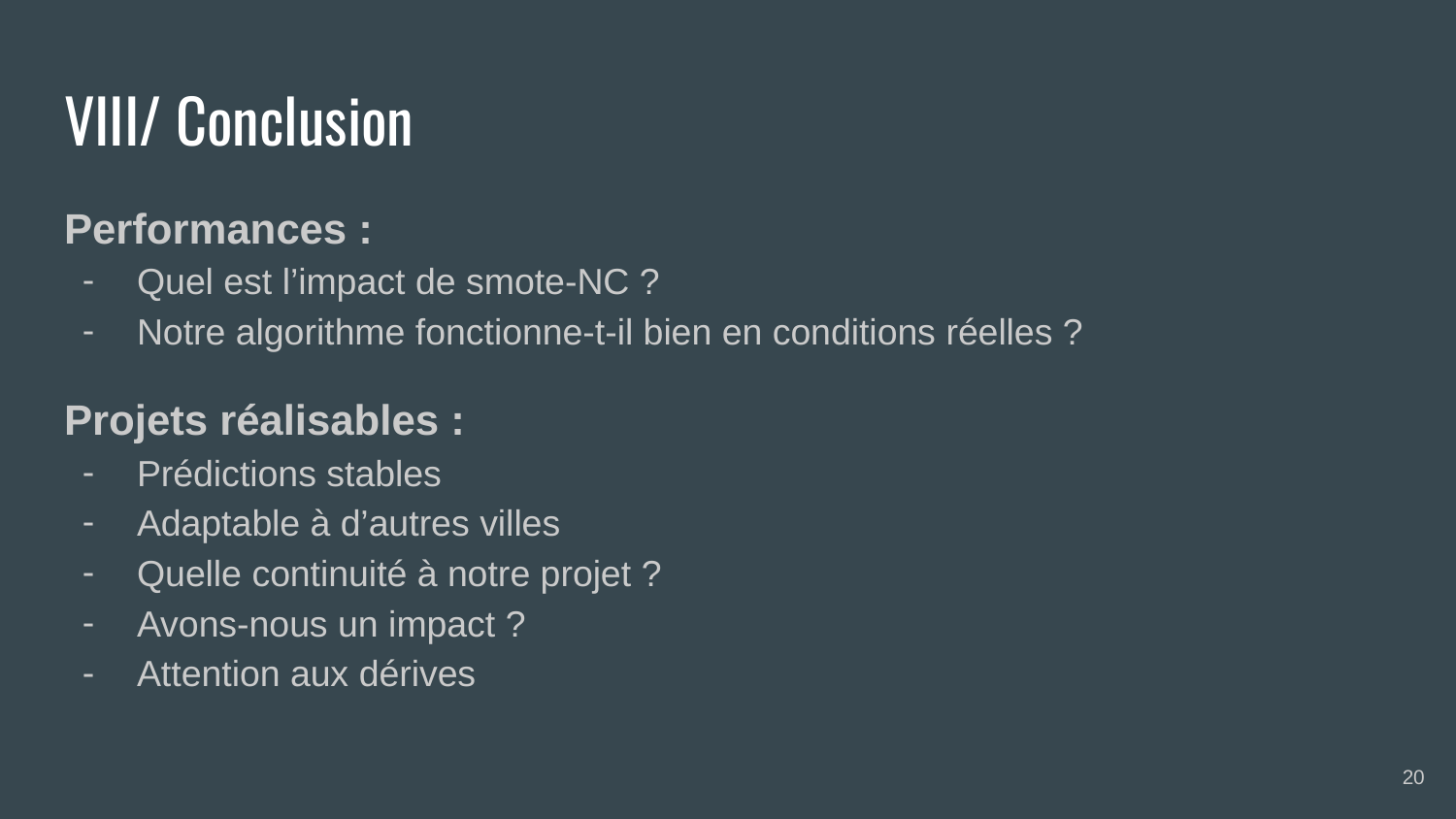

# VIII/ Conclusion
Performances :
Quel est l’impact de smote-NC ?
Notre algorithme fonctionne-t-il bien en conditions réelles ?
Projets réalisables :
Prédictions stables
Adaptable à d’autres villes
Quelle continuité à notre projet ?
Avons-nous un impact ?
Attention aux dérives
20